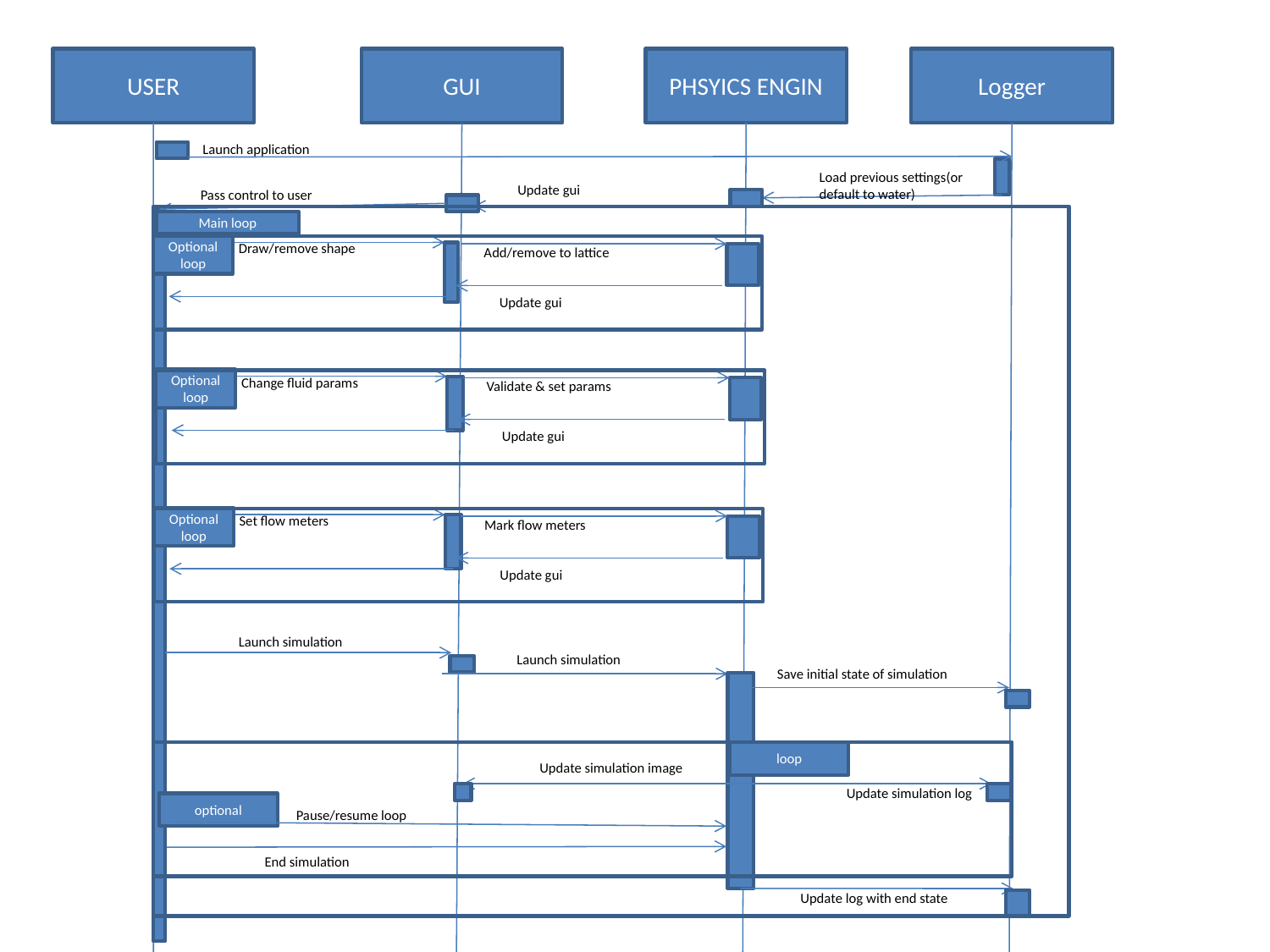

USER
GUI
PHSYICS ENGIN
Logger
Launch application

Load previous settings(or default to water)
Update gui
Pass control to user

Main loop
Draw/remove shape
Optional loop

Add/remove to lattice

Update gui
Change fluid params
Optional loop

Validate & set params

Update gui
Set flow meters
Optional loop

Mark flow meters

Update gui
Launch simulation
Launch simulation

Save initial state of simulation

loop
Update simulation image
Update simulation log

optional
Pause/resume loop
End simulation
Update log with end state